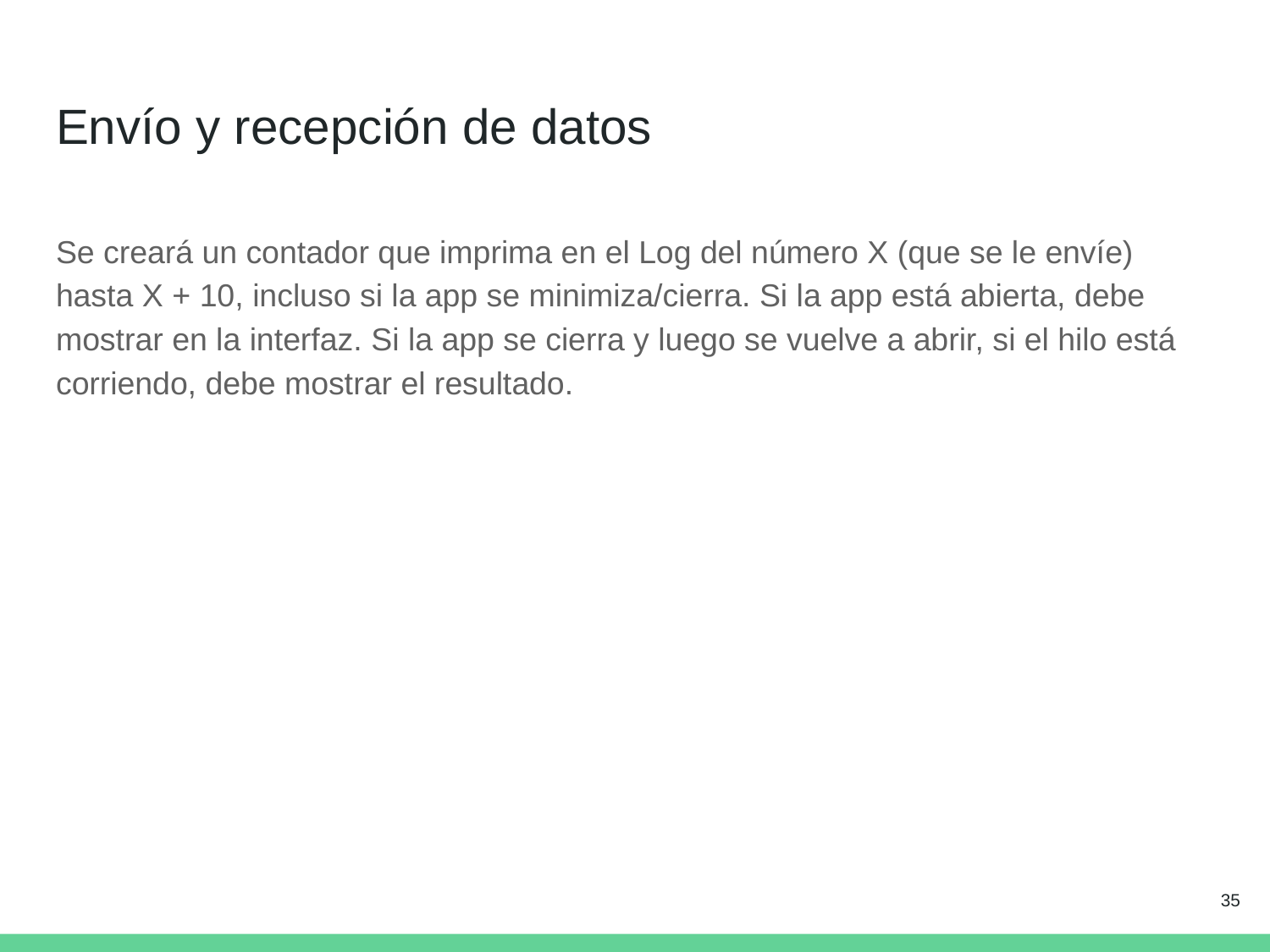

# Envío y recepción de datos
Se creará un contador que imprima en el Log del número X (que se le envíe) hasta X + 10, incluso si la app se minimiza/cierra. Si la app está abierta, debe mostrar en la interfaz. Si la app se cierra y luego se vuelve a abrir, si el hilo está corriendo, debe mostrar el resultado.
35